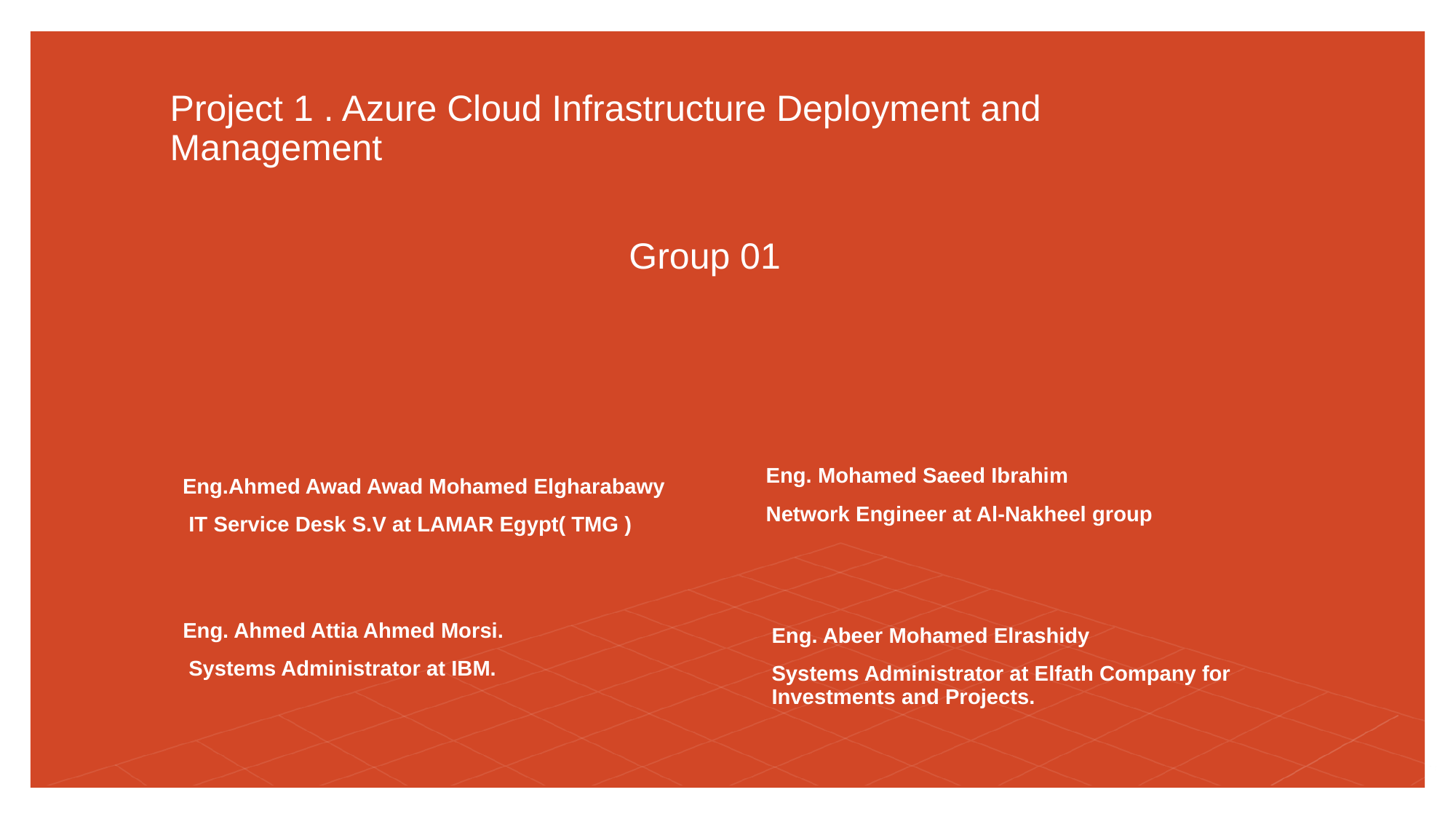

Project 1 . Azure Cloud Infrastructure Deployment and Management

Group 01
Eng. Mohamed Saeed Ibrahim
Network Engineer at Al-Nakheel group
Eng.Ahmed Awad Awad Mohamed Elgharabawy
 IT Service Desk S.V at LAMAR Egypt( TMG )

Eng. Ahmed Attia Ahmed Morsi.
 Systems Administrator at IBM.

Eng. Abeer Mohamed Elrashidy
Systems Administrator at Elfath Company for Investments and Projects.